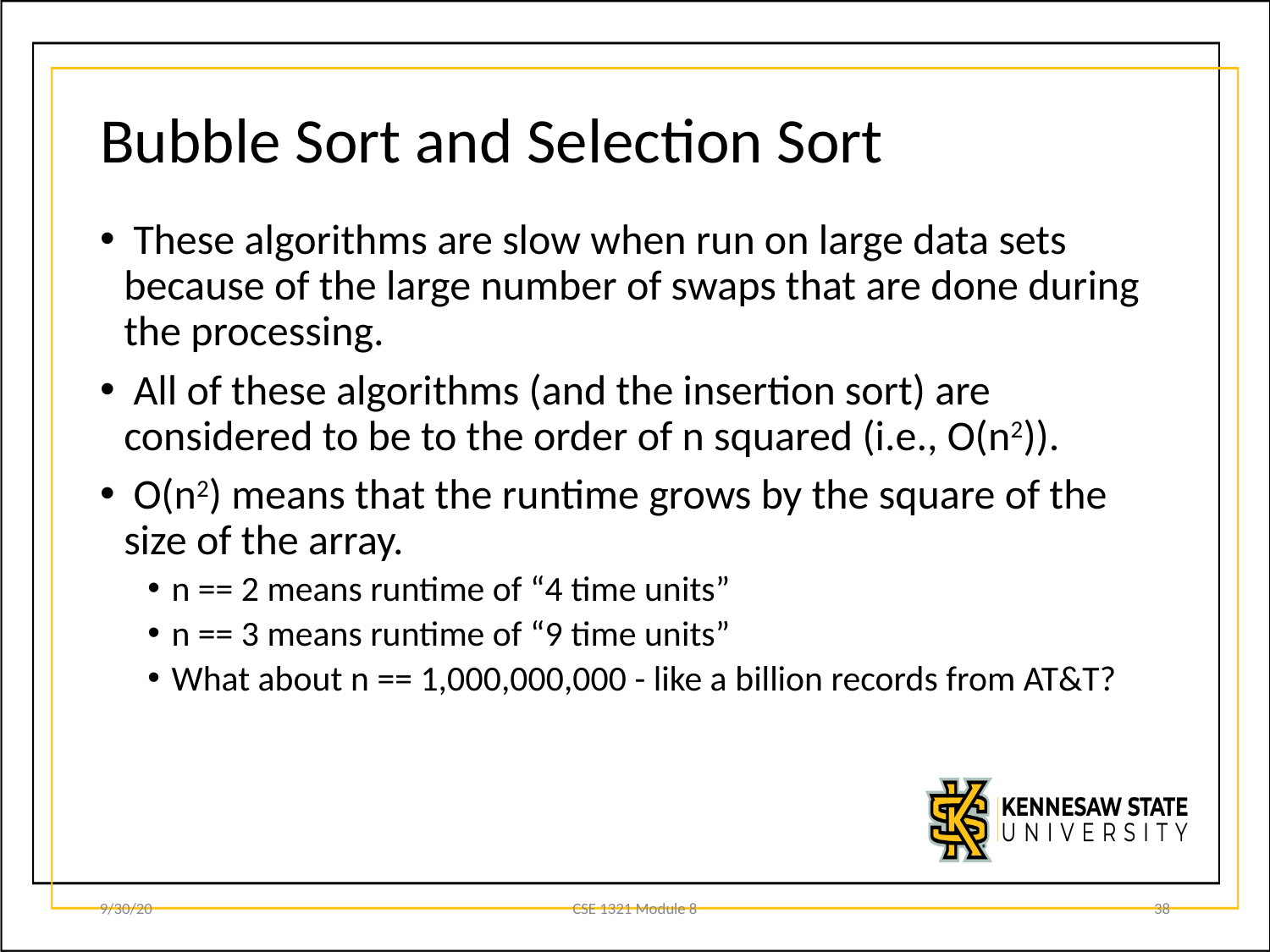

# Bubble Sort and Selection Sort
 These algorithms are slow when run on large data sets because of the large number of swaps that are done during the processing.
 All of these algorithms (and the insertion sort) are considered to be to the order of n squared (i.e., O(n2)).
 O(n2) means that the runtime grows by the square of the size of the array.
n == 2 means runtime of “4 time units”
n == 3 means runtime of “9 time units”
What about n == 1,000,000,000 - like a billion records from AT&T?

9/30/20
CSE 1321 Module 8
38